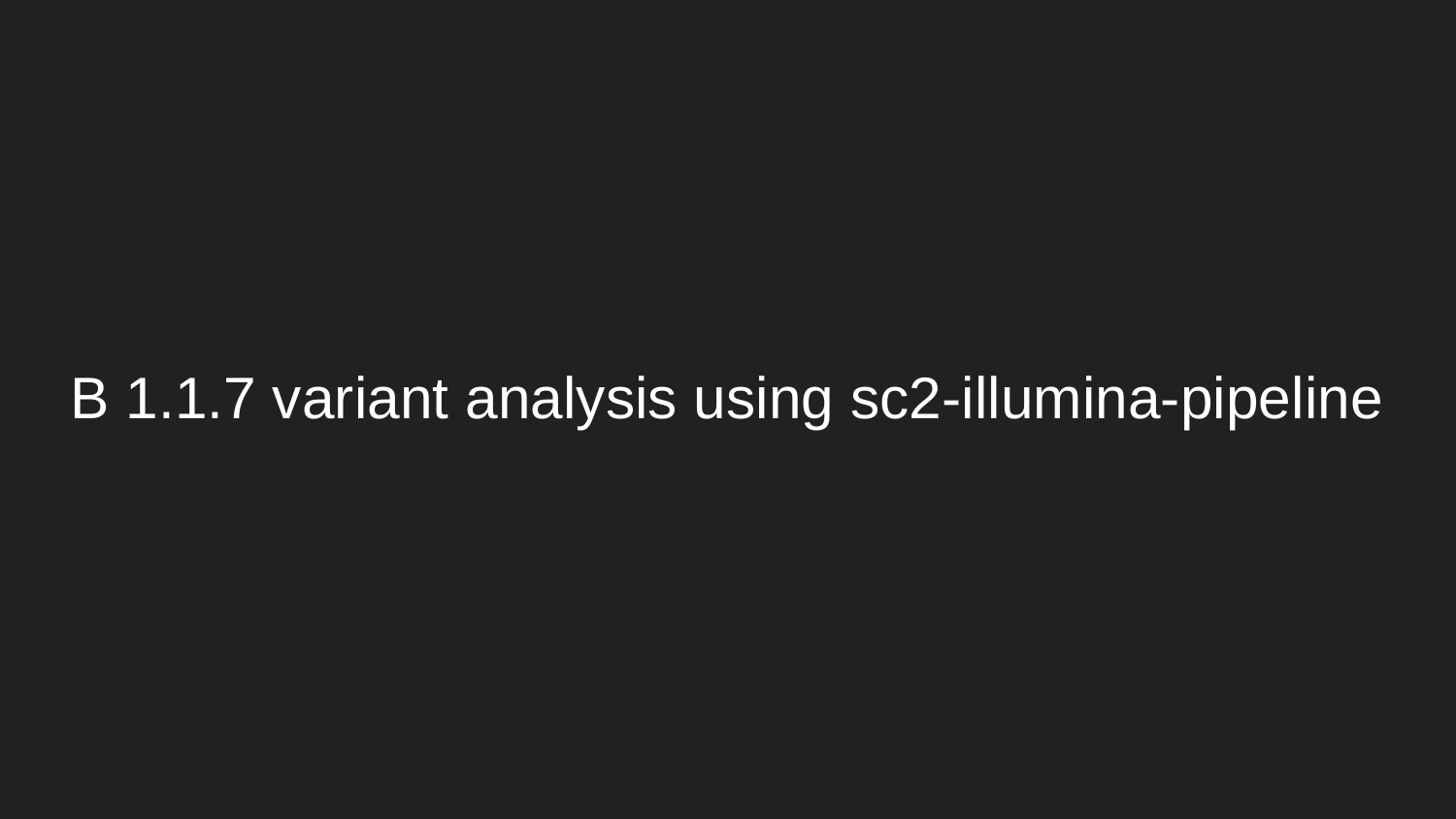

# B 1.1.7 variant analysis using sc2-illumina-pipeline